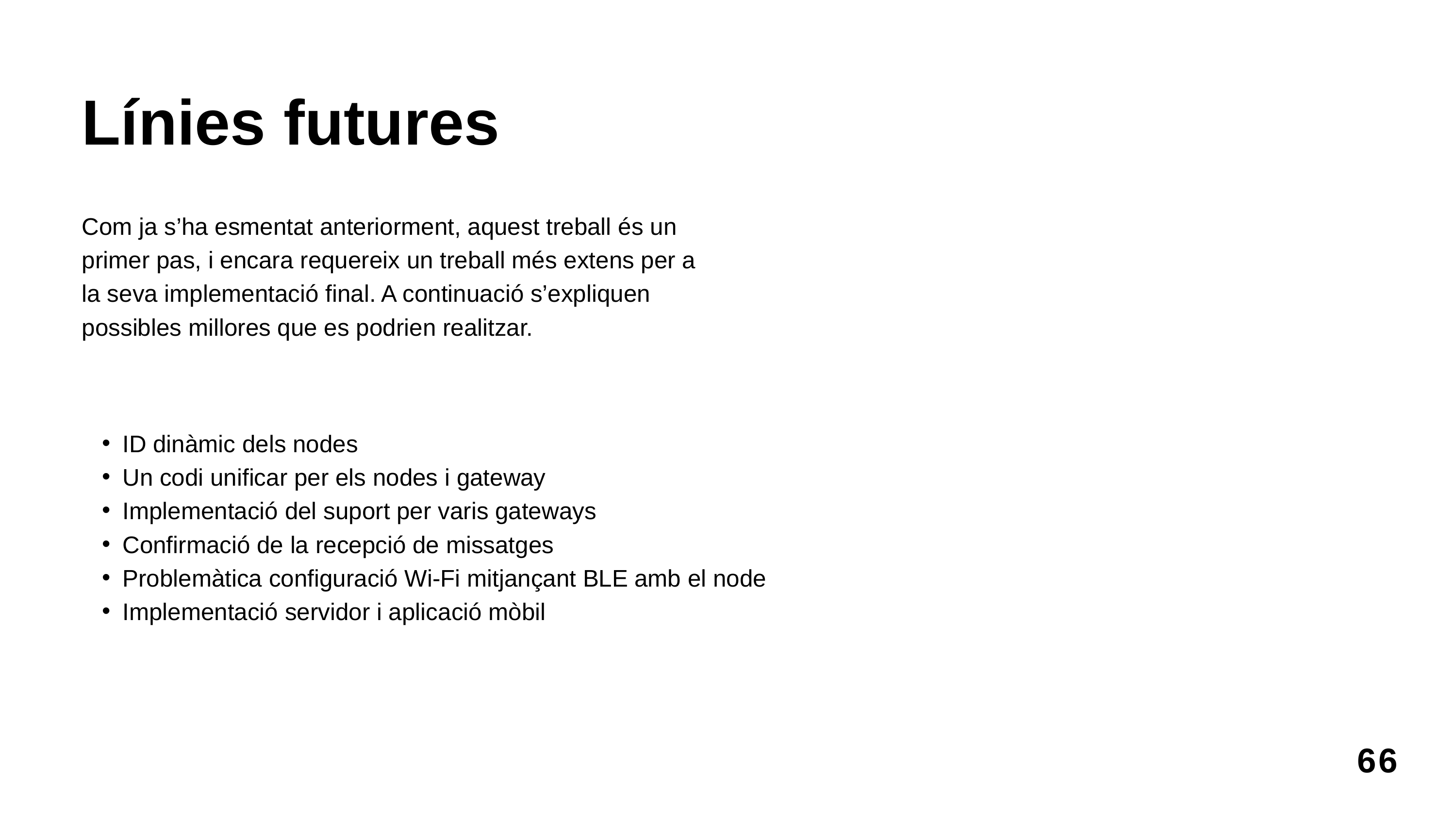

Línies futures
Com ja s’ha esmentat anteriorment, aquest treball és un primer pas, i encara requereix un treball més extens per a la seva implementació final. A continuació s’expliquen possibles millores que es podrien realitzar.

ID dinàmic dels nodes
Un codi unificar per els nodes i gateway
Implementació del suport per varis gateways
Confirmació de la recepció de missatges
Problemàtica configuració Wi-Fi mitjançant BLE amb el node
Implementació servidor i aplicació mòbil

66